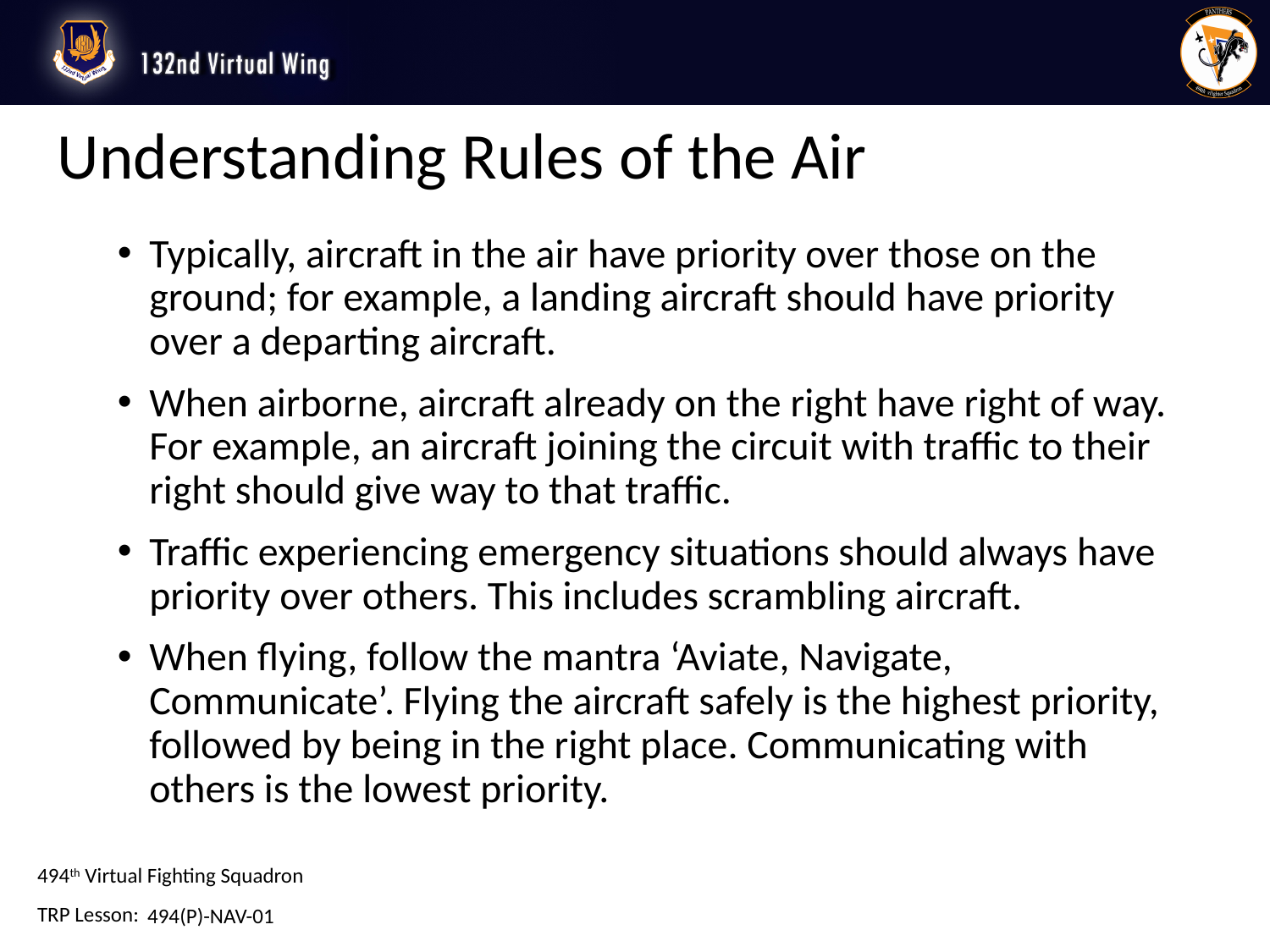

# Understanding Rules of the Air
Typically, aircraft in the air have priority over those on the ground; for example, a landing aircraft should have priority over a departing aircraft.
When airborne, aircraft already on the right have right of way. For example, an aircraft joining the circuit with traffic to their right should give way to that traffic.
Traffic experiencing emergency situations should always have priority over others. This includes scrambling aircraft.
When flying, follow the mantra ‘Aviate, Navigate, Communicate’. Flying the aircraft safely is the highest priority, followed by being in the right place. Communicating with others is the lowest priority.
494(P)-NAV-01